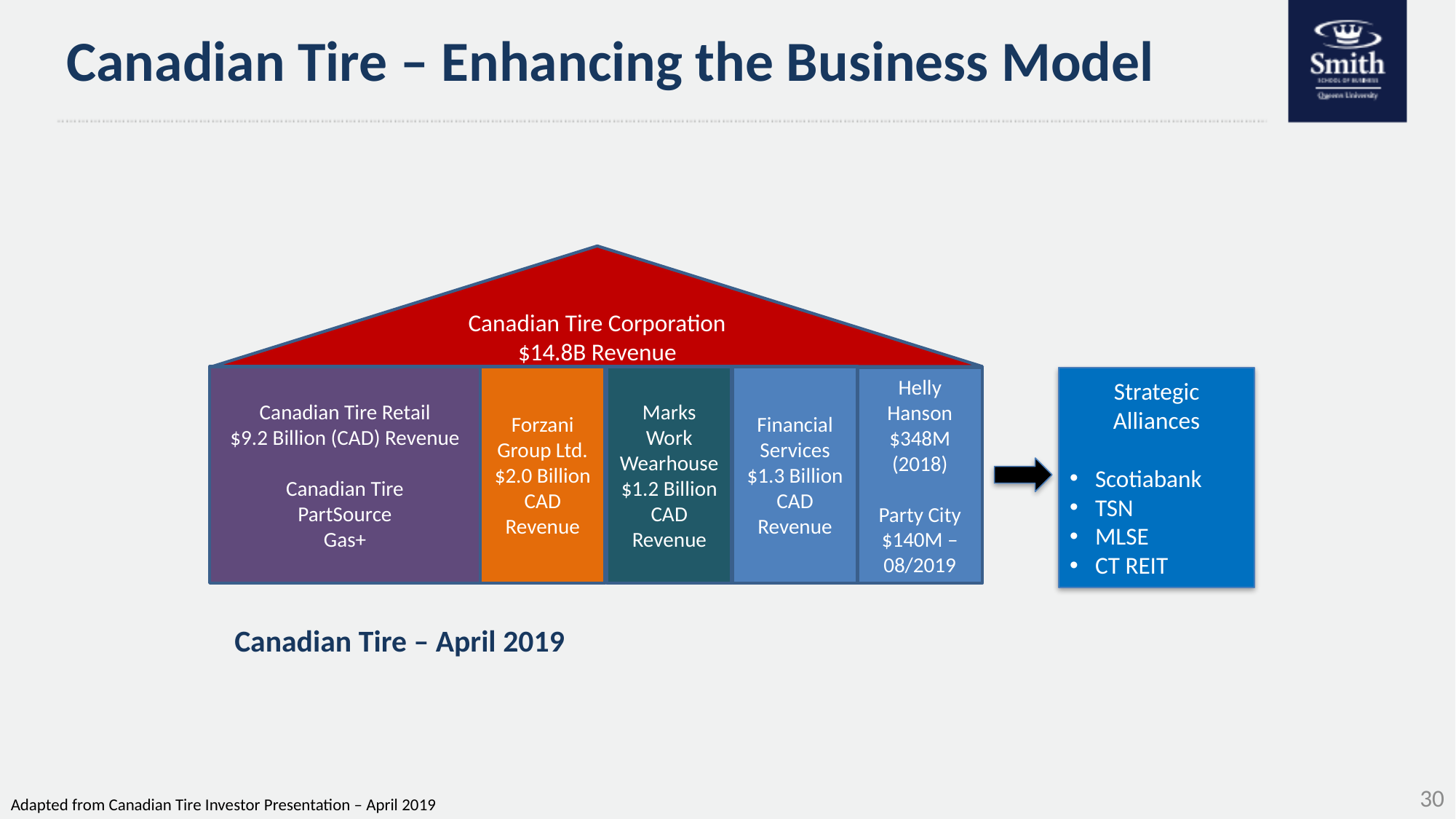

# Canadian Tire – Enhancing the Business Model
Canadian Tire Corporation
$14.8B Revenue
Canadian Tire Retail
$9.2 Billion (CAD) Revenue

Canadian Tire
PartSource
Gas+
Forzani Group Ltd.
$2.0 Billion CAD Revenue
Marks Work Wearhouse
$1.2 Billion CAD Revenue
Financial Services
$1.3 Billion CAD Revenue
Helly Hanson
$348M (2018)

Party City
$140M – 08/2019

Strategic Alliances

Scotiabank
TSN
MLSE
CT REIT

Canadian Tire – April 2019
30
Adapted from Canadian Tire Investor Presentation – April 2019